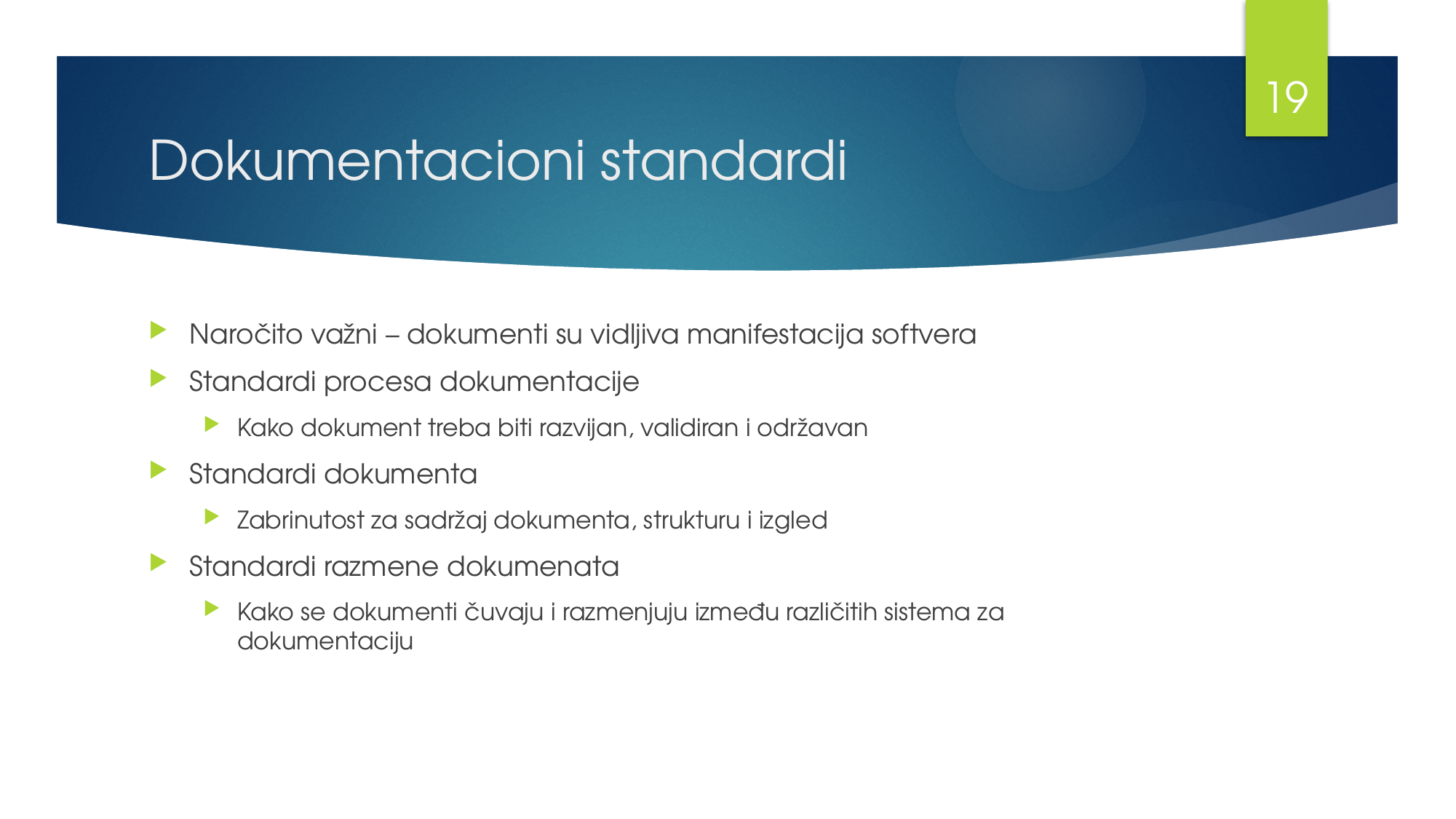

19
# Dokumentacioni standardi
Naročito važni – dokumenti su vidljiva manifestacija softvera
Standardi procesa dokumentacije
Kako dokument treba biti razvijan, validiran i održavan
Standardi dokumenta
Zabrinutost za sadržaj dokumenta, strukturu i izgled
Standardi razmene dokumenata
Kako se dokumenti čuvaju i razmenjuju između različitih sistema za dokumentaciju